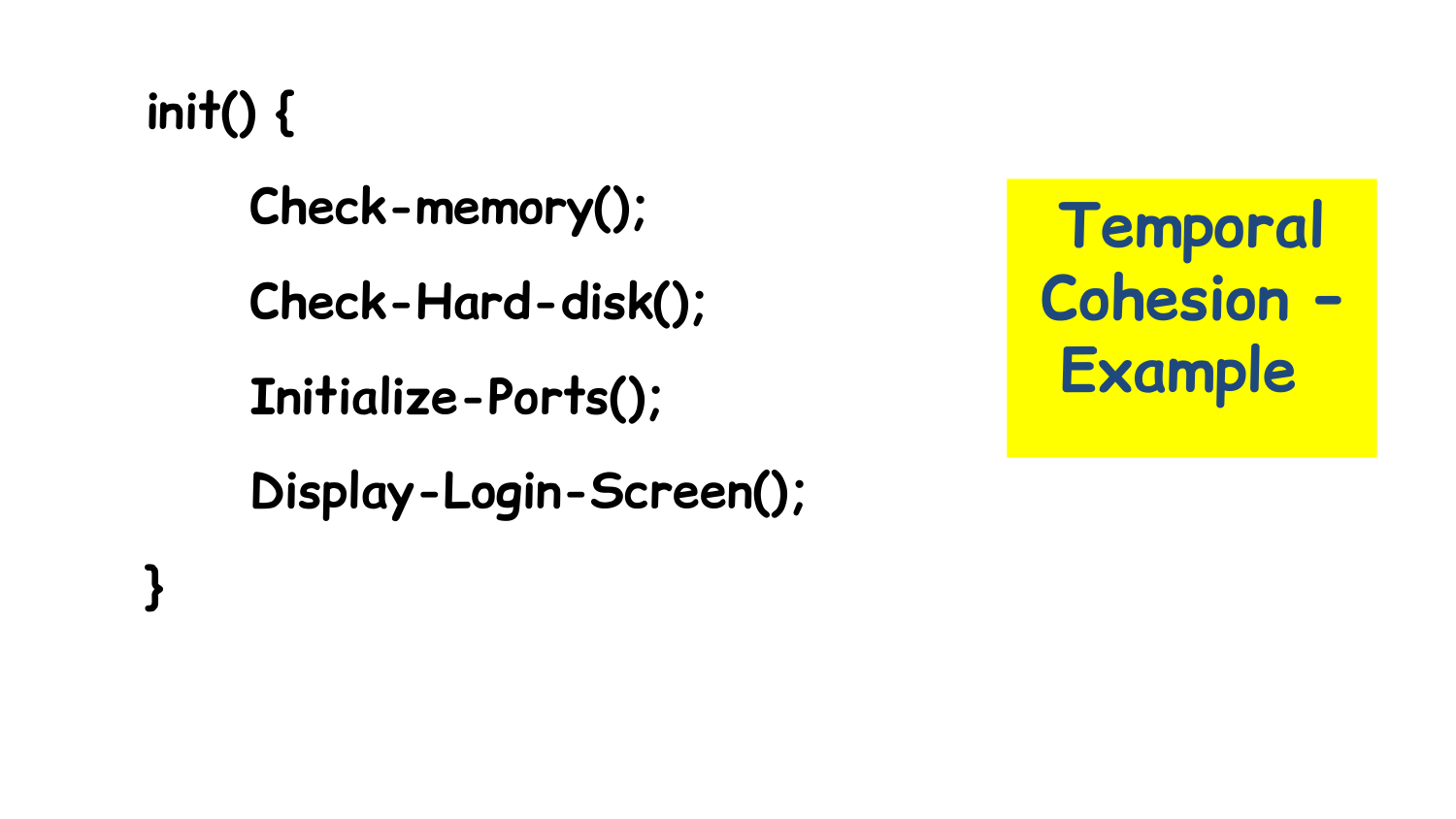

init() {
	Check-memory();
	Check-Hard-disk();
	Initialize-Ports();
	Display-Login-Screen();
}

Temporal Cohesion – Example